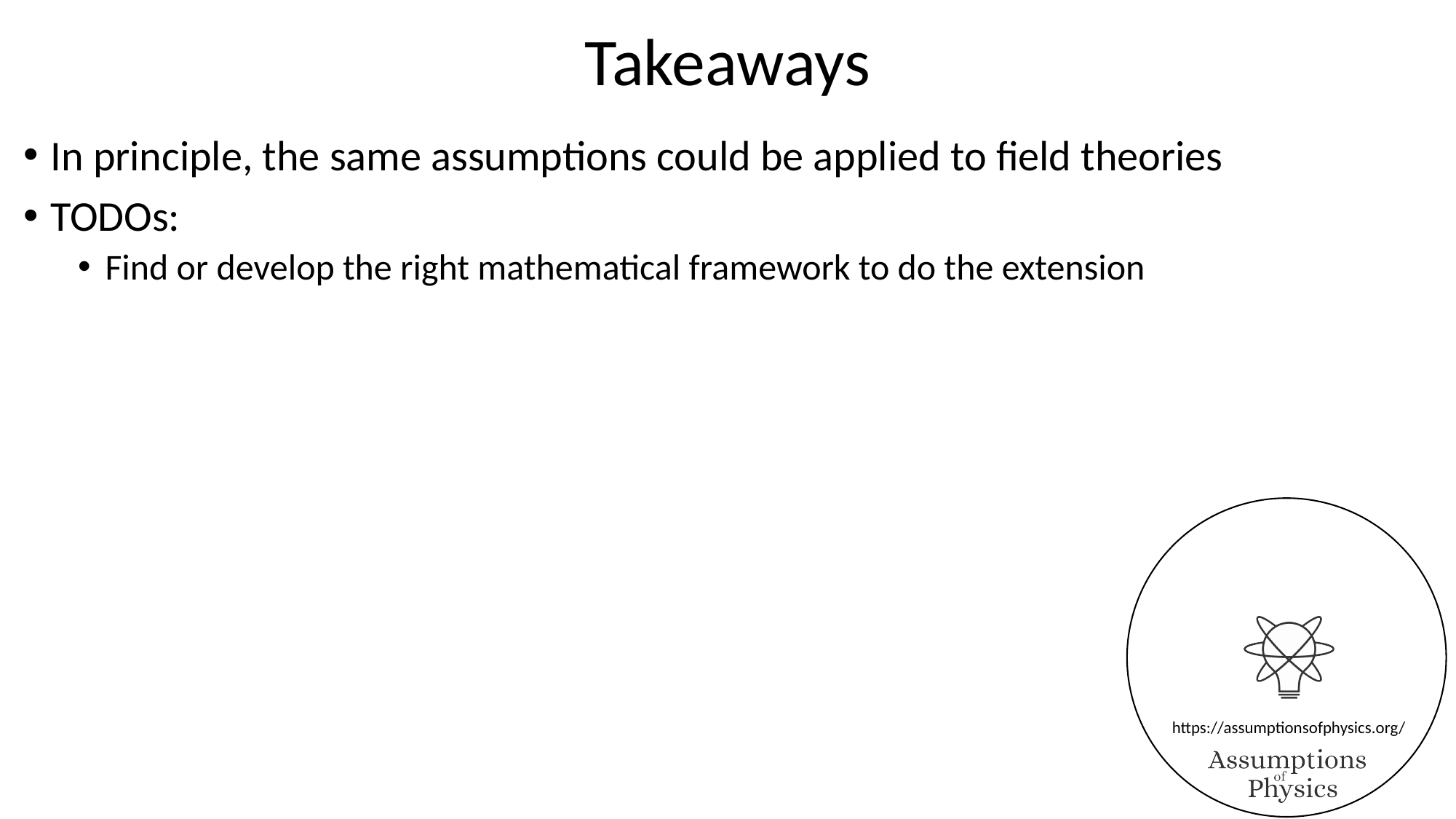

# Takeaways
In principle, the same assumptions could be applied to field theories
TODOs:
Find or develop the right mathematical framework to do the extension